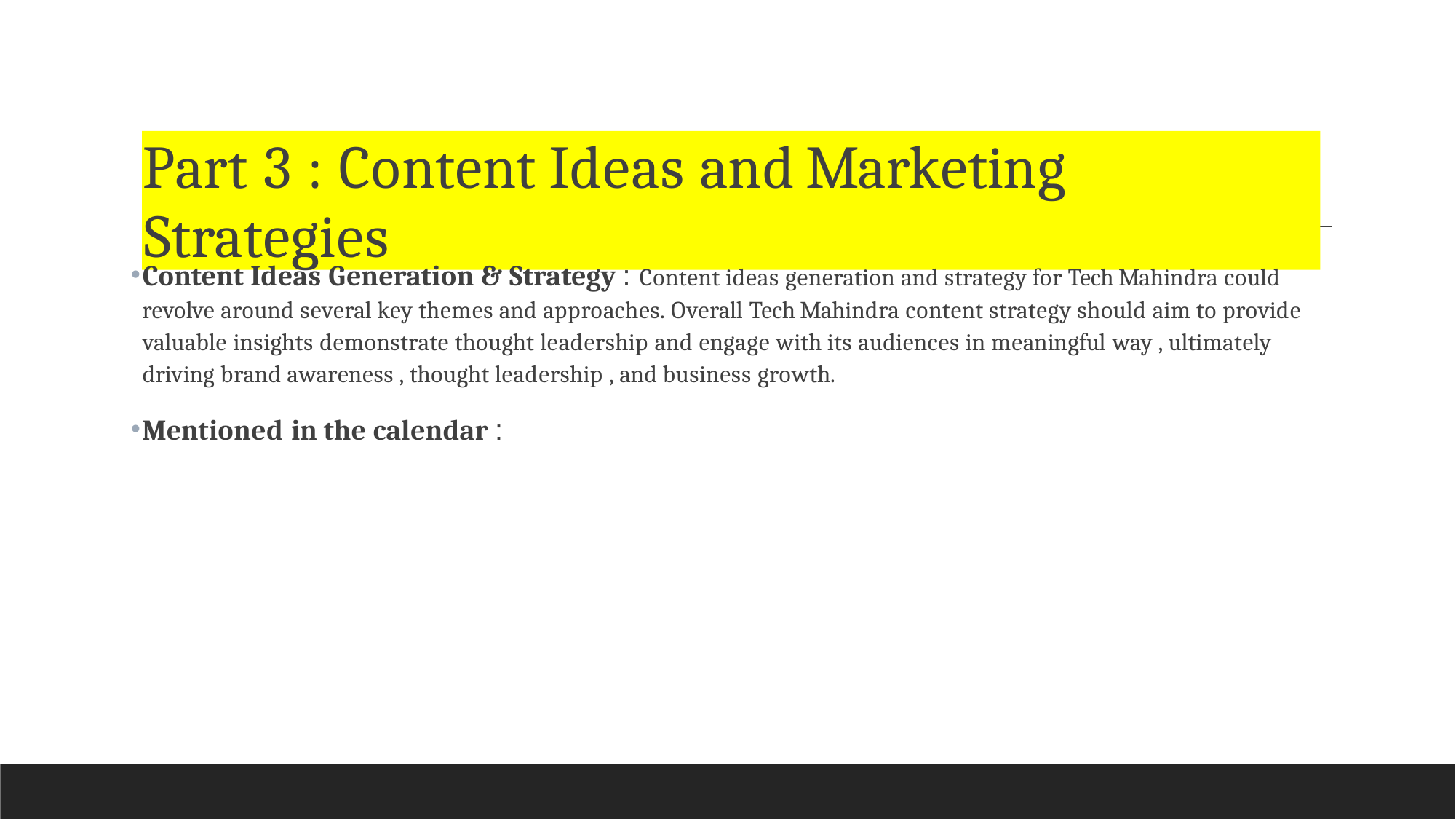

# Part 3 : Content Ideas and Marketing Strategies
Content Ideas Generation & Strategy : Content ideas generation and strategy for Tech Mahindra could  revolve around several key themes and approaches. Overall Tech Mahindra content strategy should aim to provide  valuable insights demonstrate thought leadership and engage with its audiences in meaningful way , ultimately  driving brand awareness , thought leadership , and business growth.
Mentioned in the calendar :